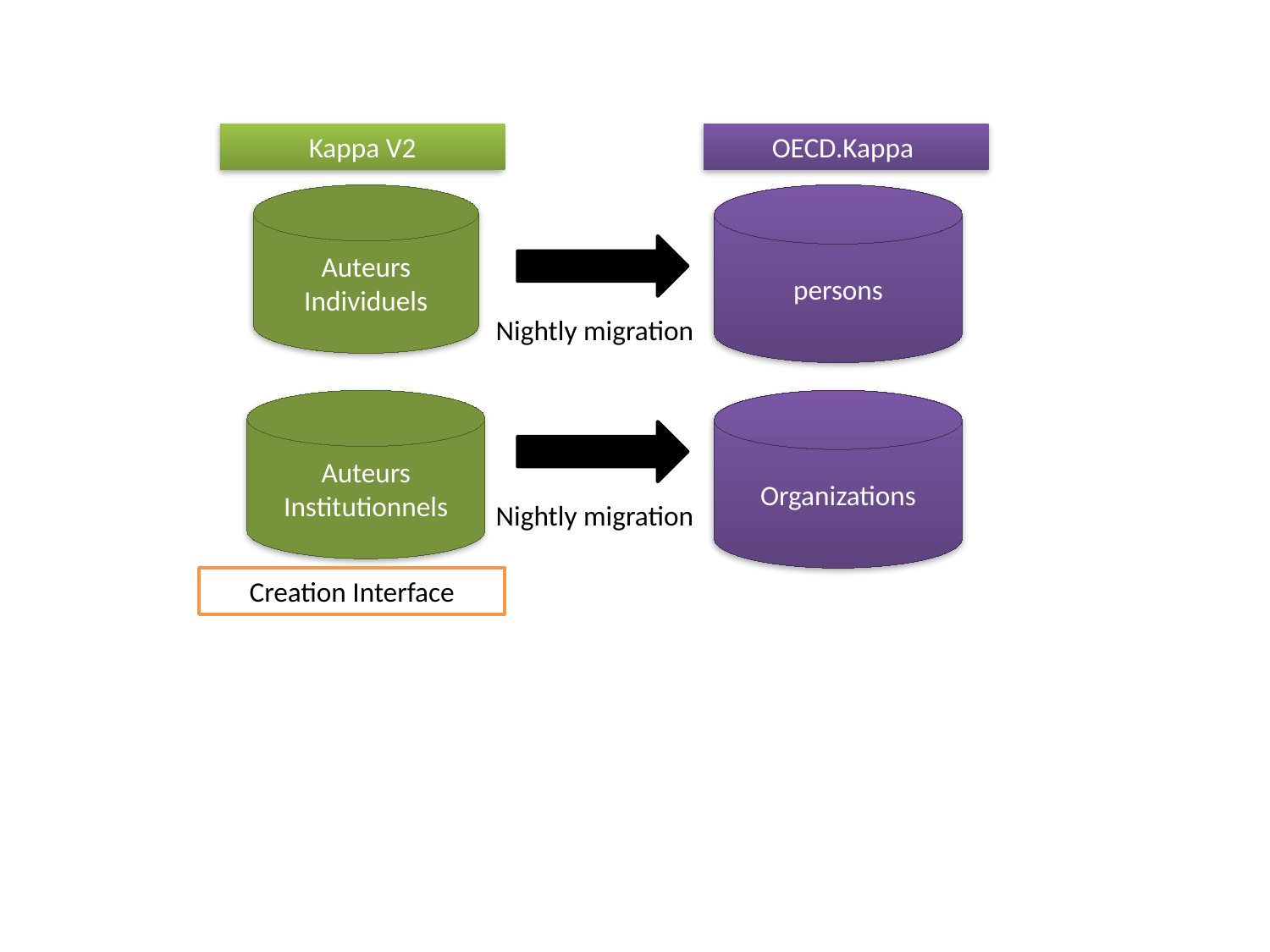

Kappa V2
OECD.Kappa
Auteurs Individuels
persons

Nightly migration
Auteurs Institutionnels
Organizations

Nightly migration
Creation Interface